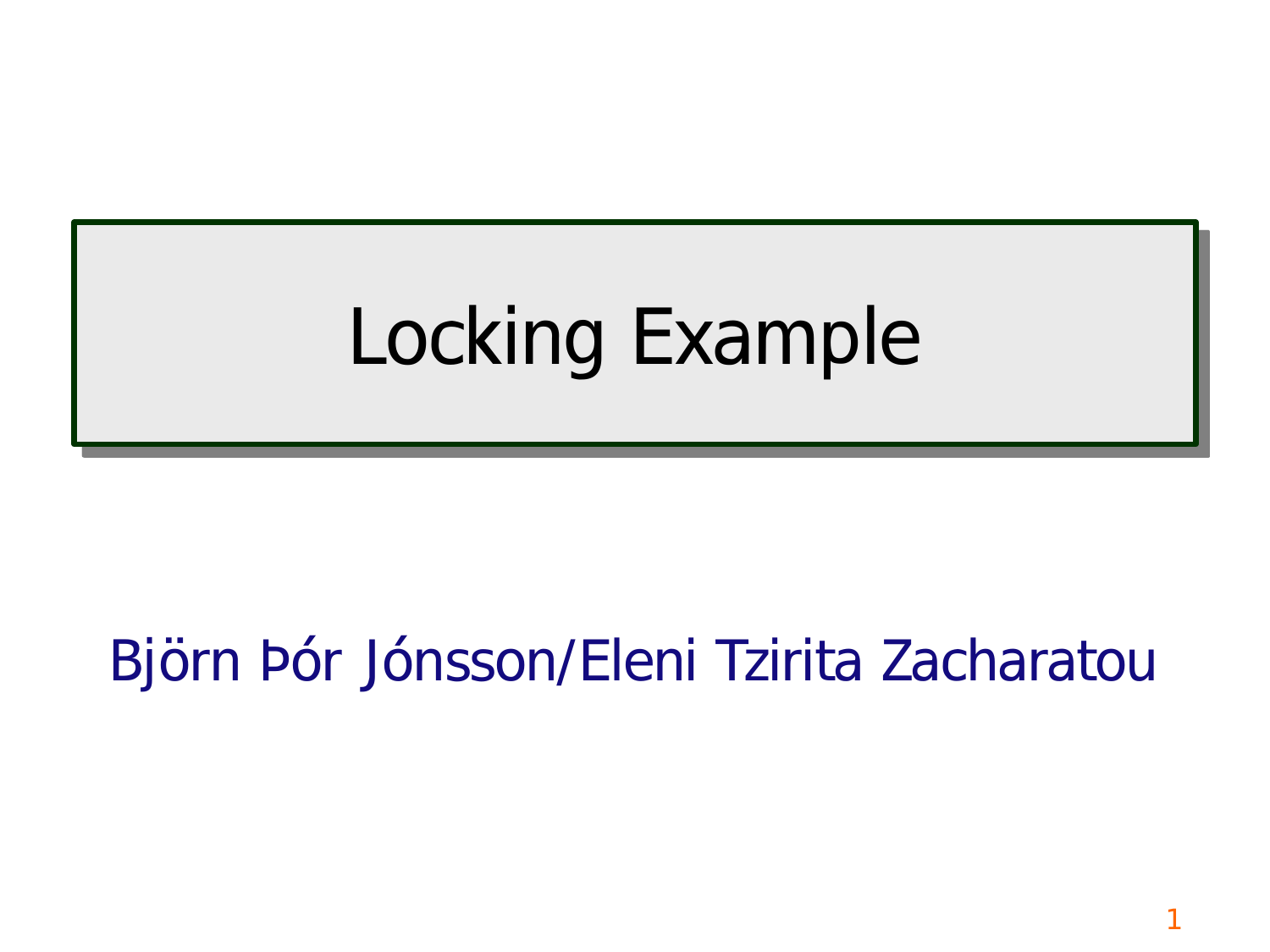

# Locking Example

Björn Þór Jónsson/Eleni Tzirita Zacharatou
1